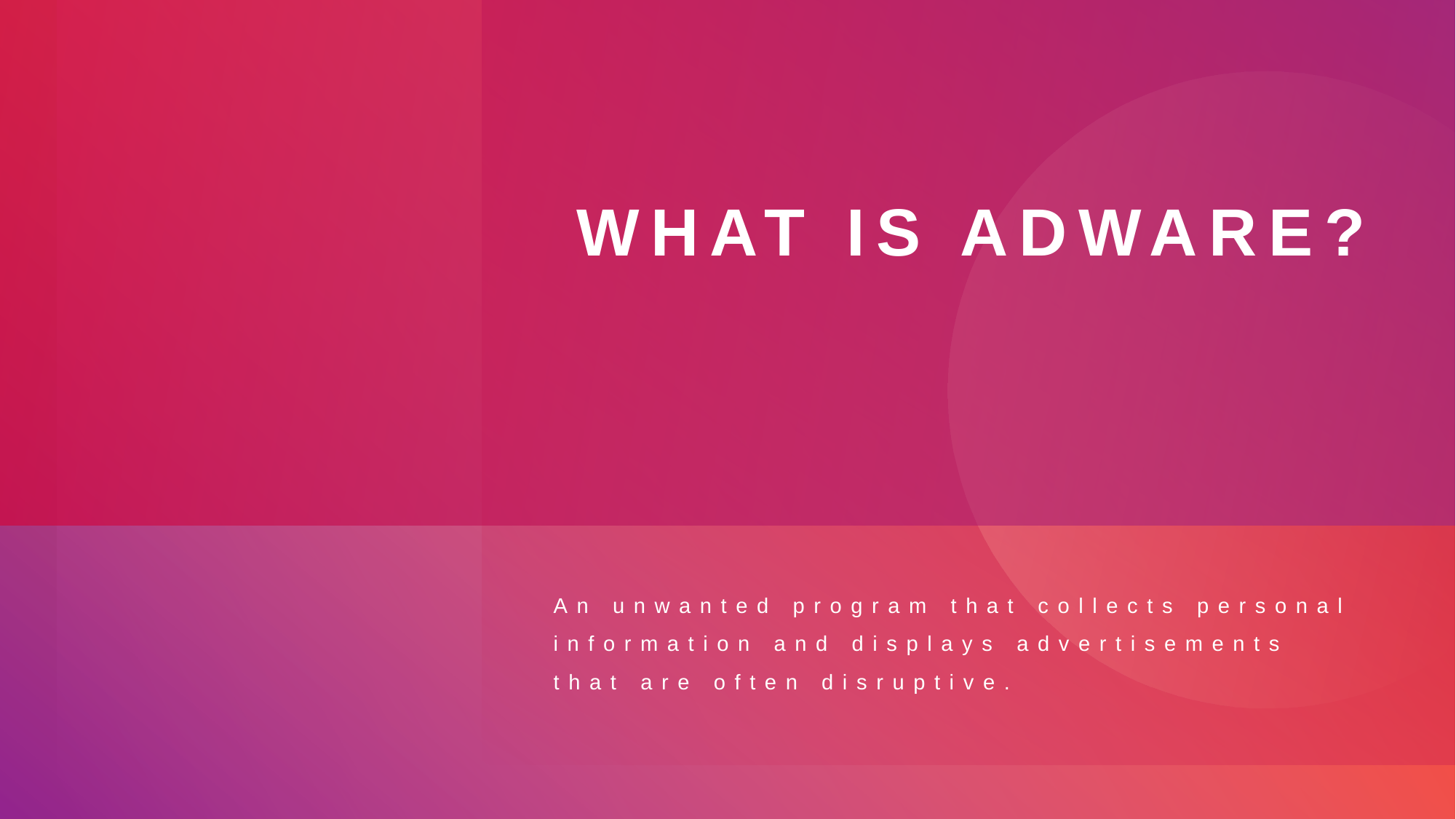

# What is Adware?
An unwanted program that collects personal information and displays advertisements that are often disruptive.